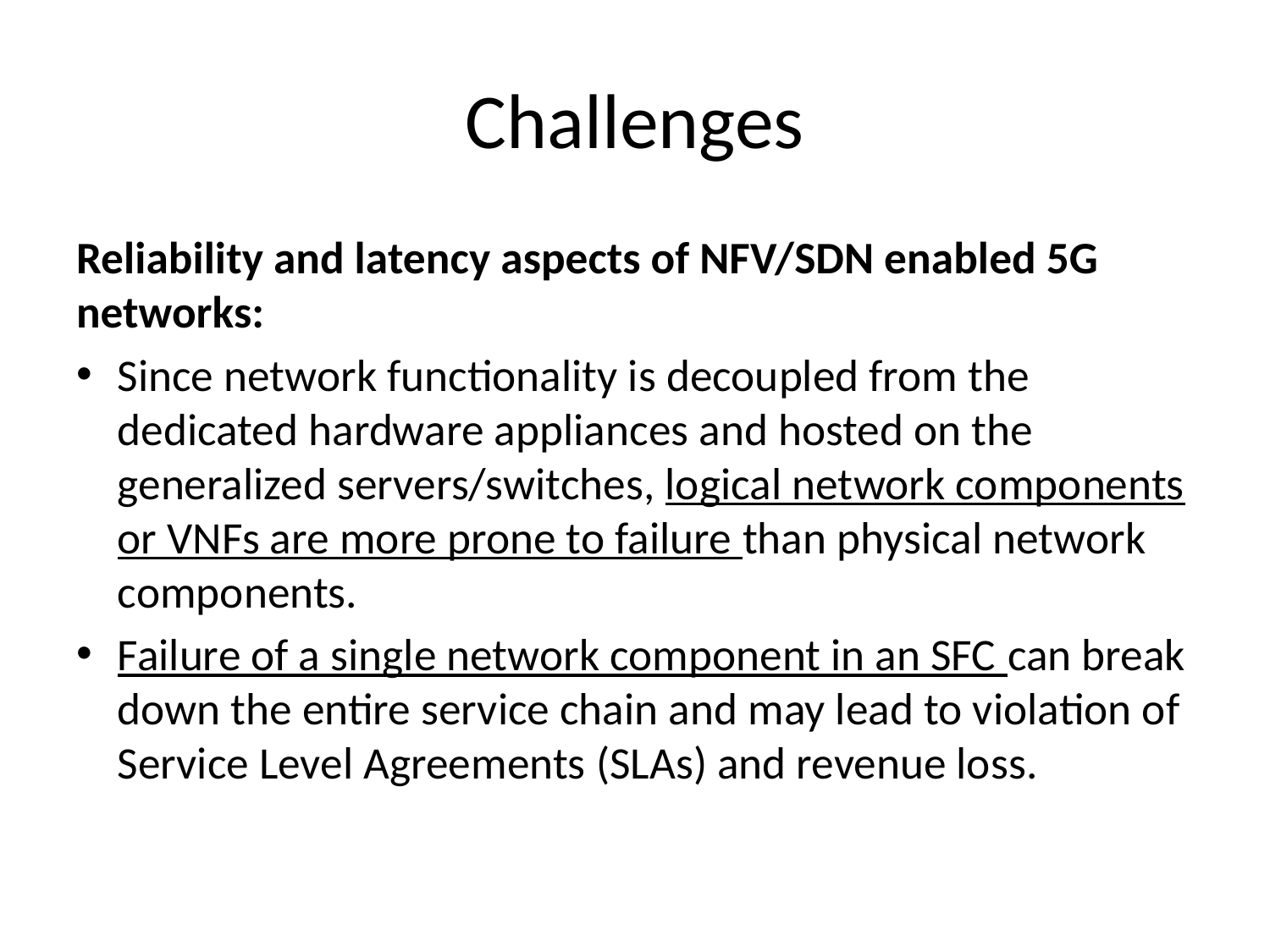

# Challenges
Reliability and latency aspects of NFV/SDN enabled 5G networks:
Since network functionality is decoupled from the dedicated hardware appliances and hosted on the generalized servers/switches, logical network components or VNFs are more prone to failure than physical network components.
Failure of a single network component in an SFC can break down the entire service chain and may lead to violation of Service Level Agreements (SLAs) and revenue loss.